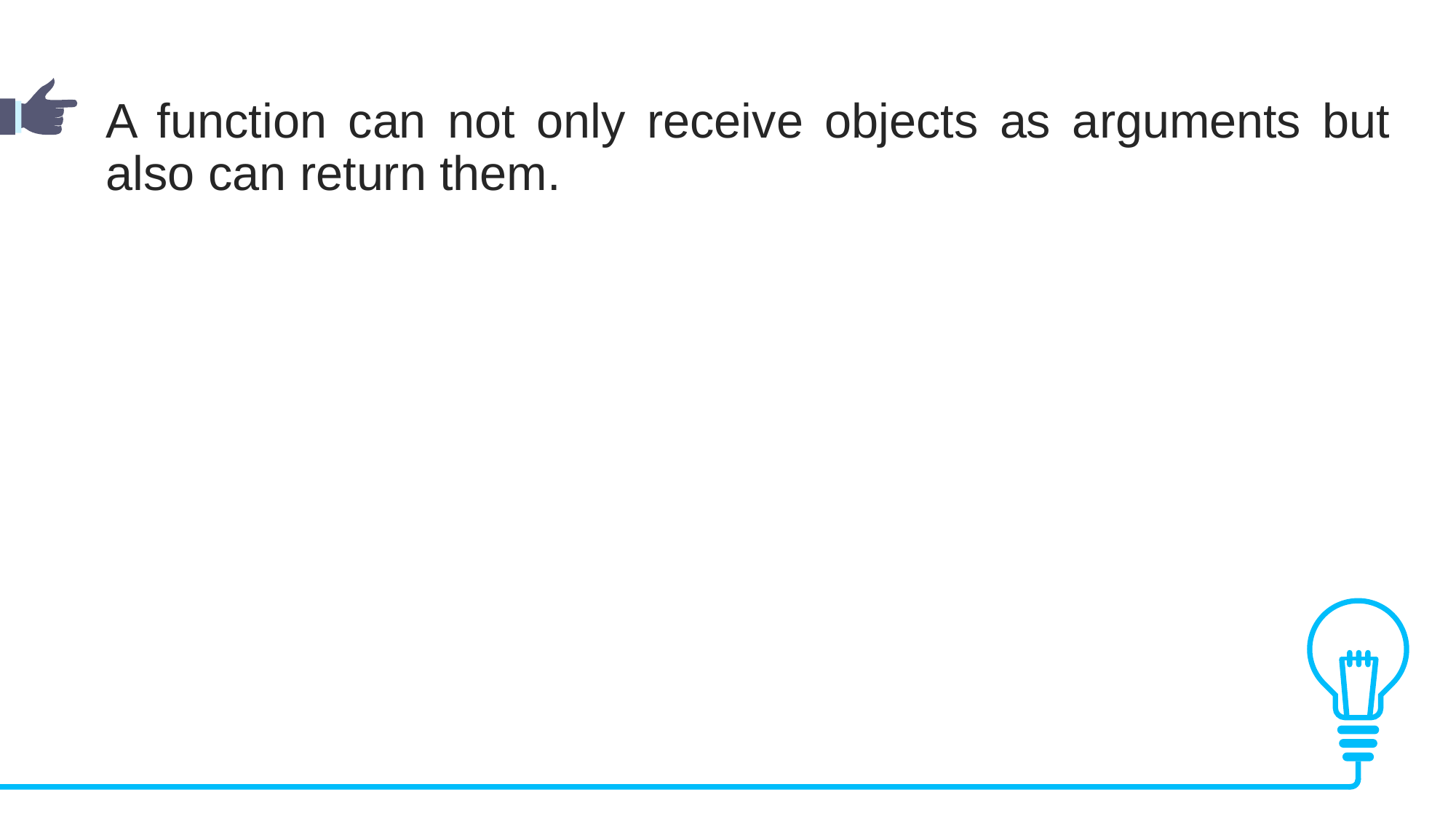

A function can not only receive objects as arguments but also can return them.